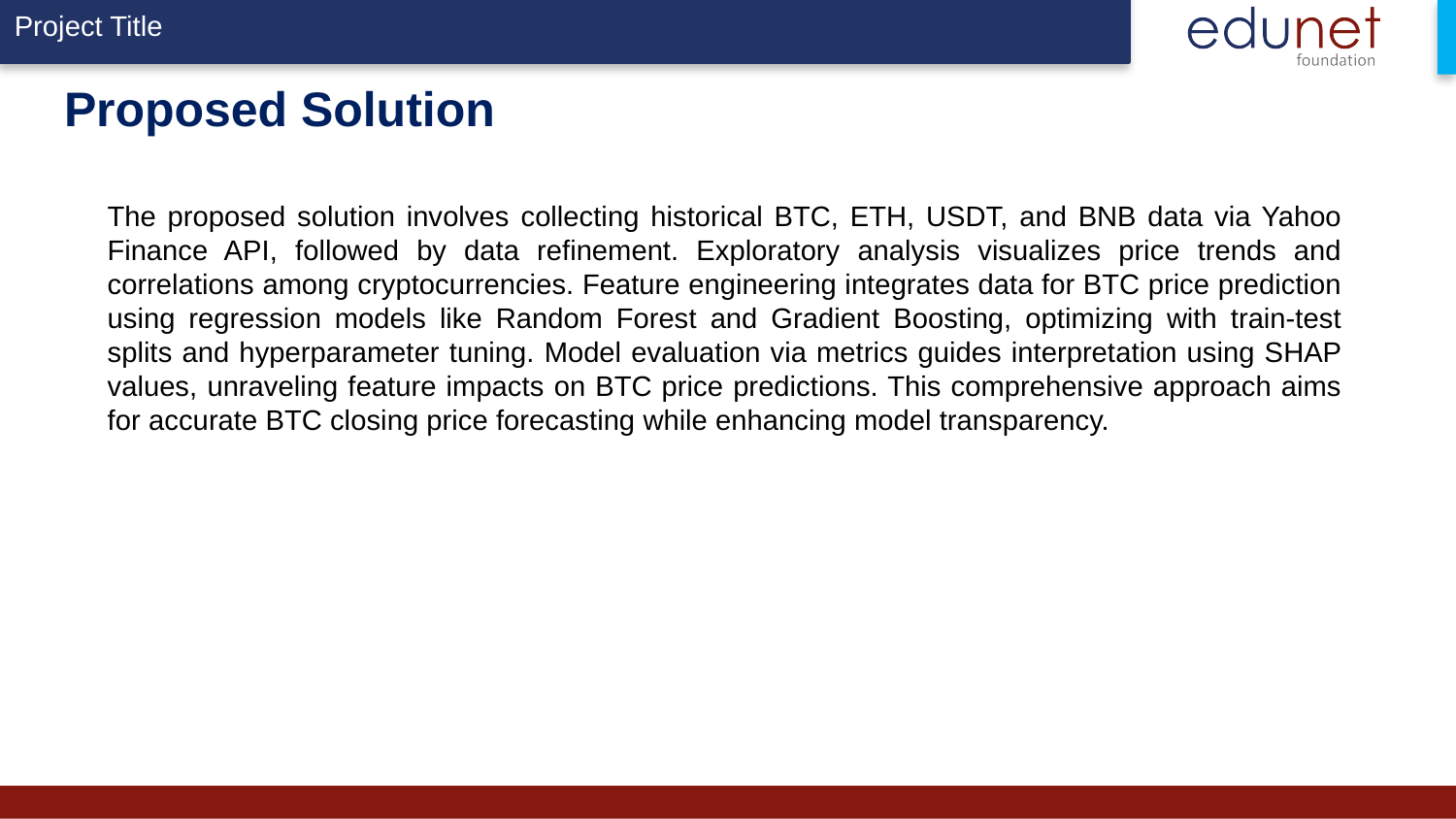

# Proposed Solution
The proposed solution involves collecting historical BTC, ETH, USDT, and BNB data via Yahoo Finance API, followed by data refinement. Exploratory analysis visualizes price trends and correlations among cryptocurrencies. Feature engineering integrates data for BTC price prediction using regression models like Random Forest and Gradient Boosting, optimizing with train-test splits and hyperparameter tuning. Model evaluation via metrics guides interpretation using SHAP values, unraveling feature impacts on BTC price predictions. This comprehensive approach aims for accurate BTC closing price forecasting while enhancing model transparency.